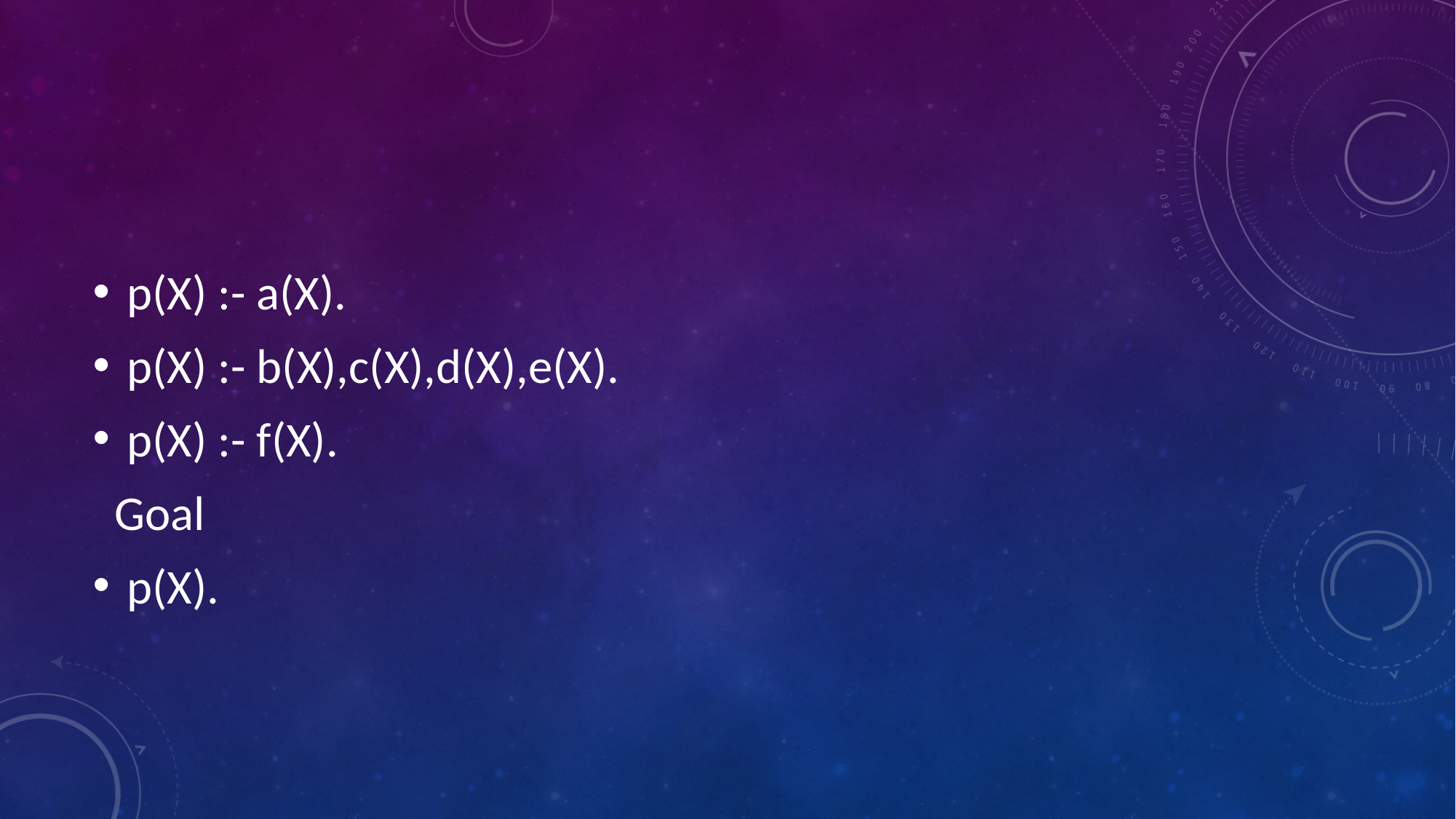

#
p(X) :- a(X).
p(X) :- b(X),c(X),d(X),e(X).
p(X) :- f(X).
  Goal
p(X).